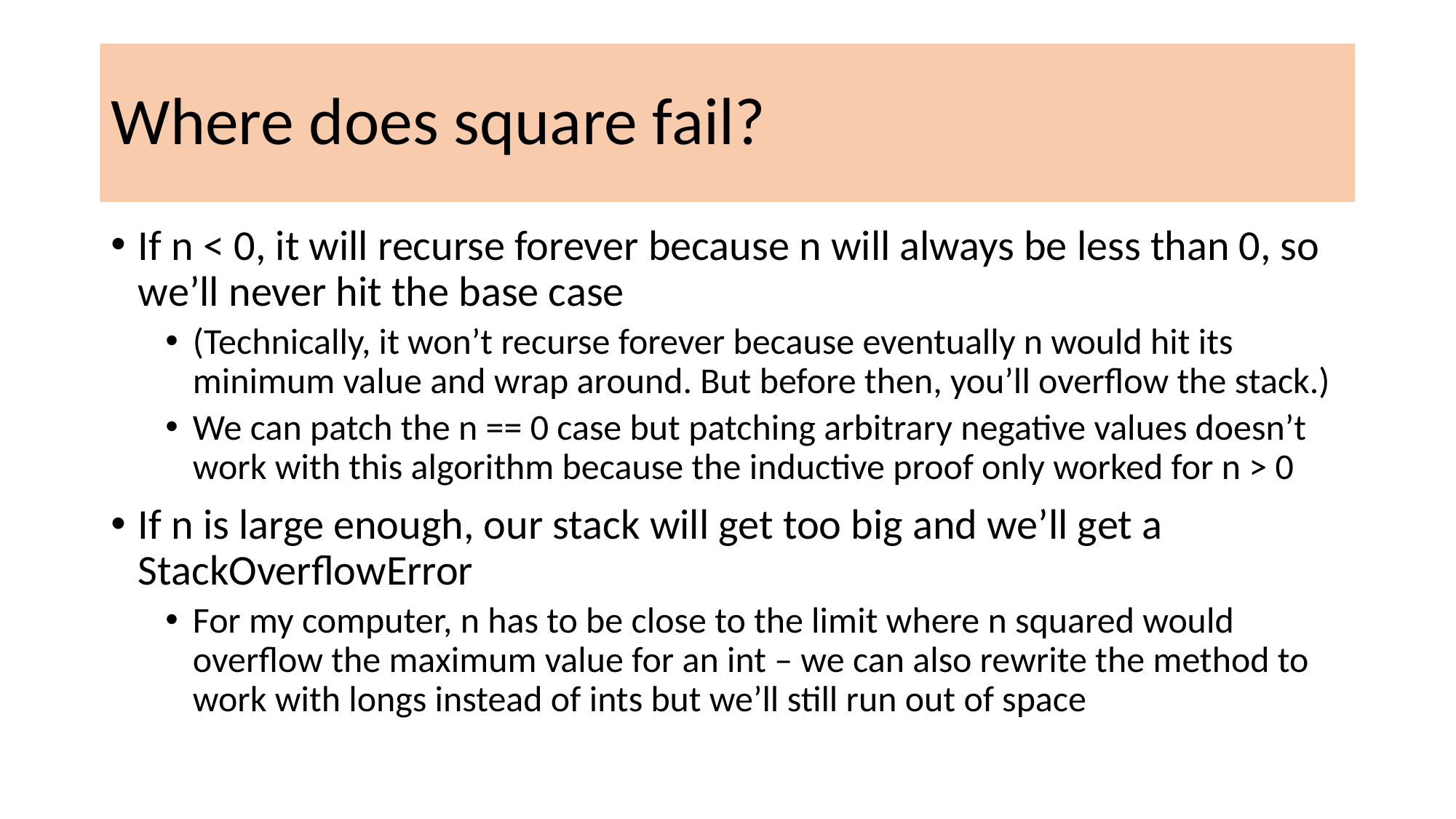

# Where does square fail?
If n < 0, it will recurse forever because n will always be less than 0, so we’ll never hit the base case
(Technically, it won’t recurse forever because eventually n would hit its minimum value and wrap around. But before then, you’ll overflow the stack.)
We can patch the n == 0 case but patching arbitrary negative values doesn’t work with this algorithm because the inductive proof only worked for n > 0
If n is large enough, our stack will get too big and we’ll get a StackOverflowError
For my computer, n has to be close to the limit where n squared would overflow the maximum value for an int – we can also rewrite the method to work with longs instead of ints but we’ll still run out of space